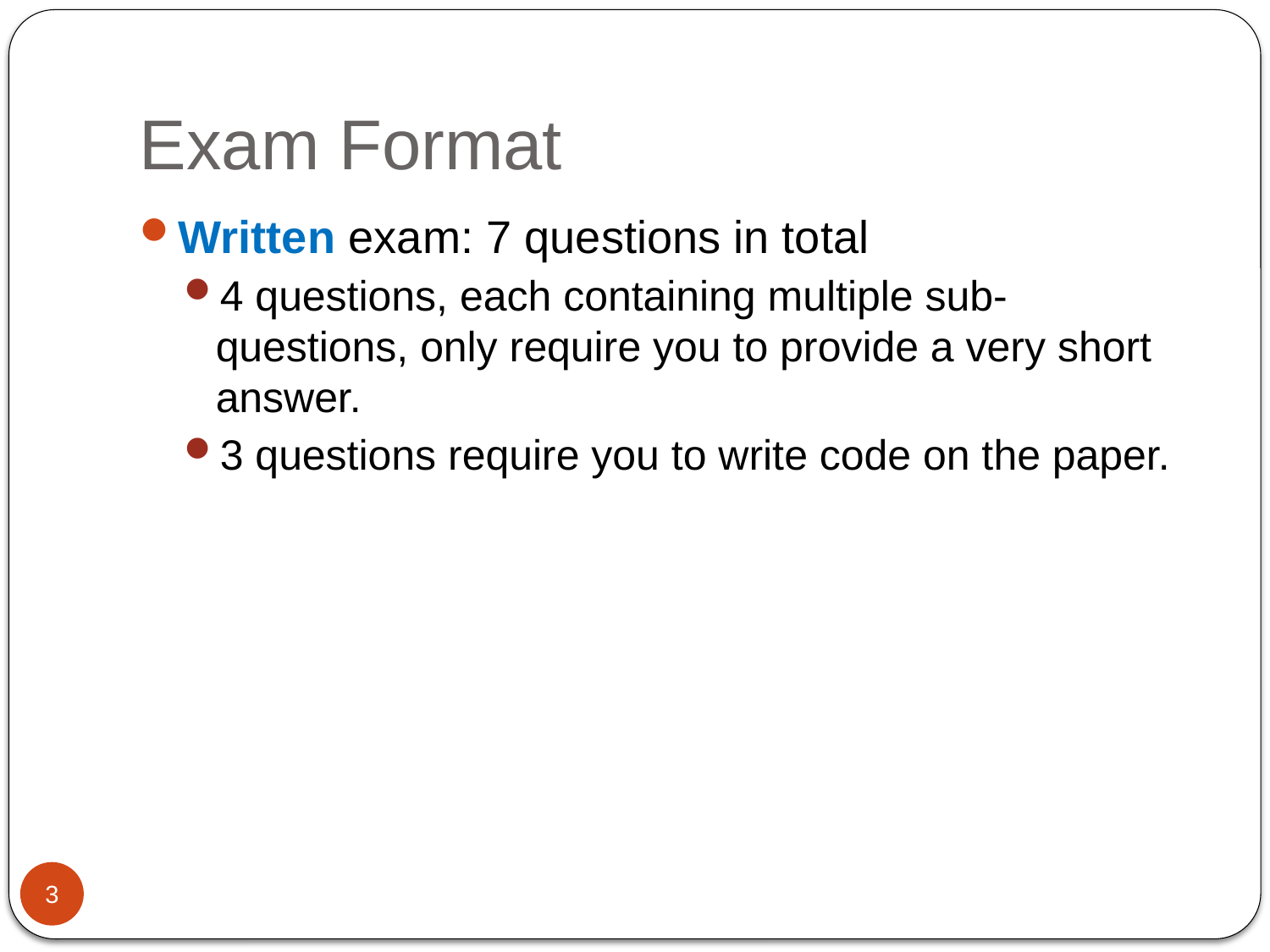

# Exam Format
Written exam: 7 questions in total
4 questions, each containing multiple sub-questions, only require you to provide a very short answer.
3 questions require you to write code on the paper.
3